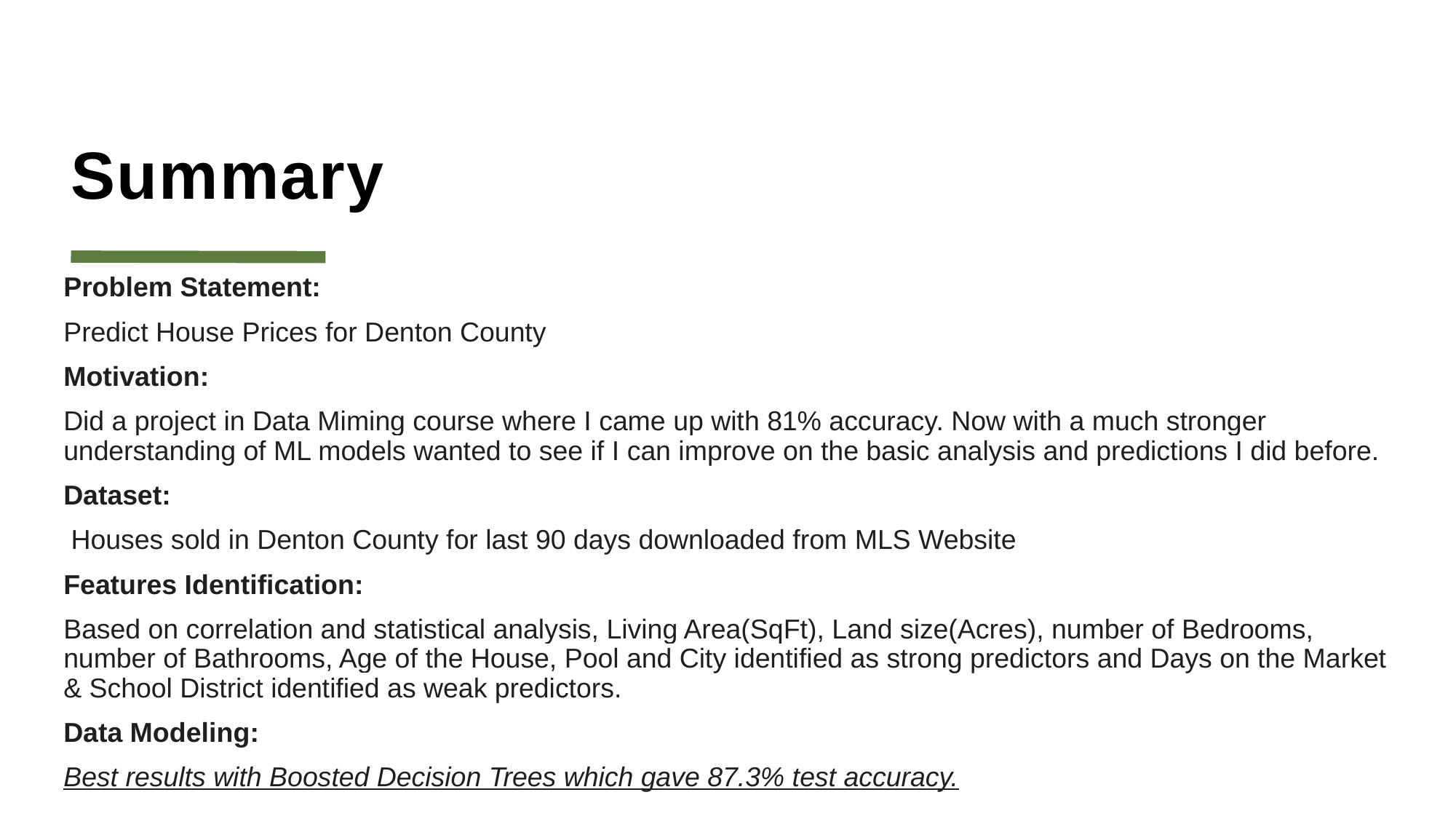

# Summary
Problem Statement:
Predict House Prices for Denton County
Motivation:
Did a project in Data Miming course where I came up with 81% accuracy. Now with a much stronger understanding of ML models wanted to see if I can improve on the basic analysis and predictions I did before.
Dataset:
 Houses sold in Denton County for last 90 days downloaded from MLS Website
Features Identification:
Based on correlation and statistical analysis, Living Area(SqFt), Land size(Acres), number of Bedrooms, number of Bathrooms, Age of the House, Pool and City identified as strong predictors and Days on the Market & School District identified as weak predictors.
Data Modeling:
Best results with Boosted Decision Trees which gave 87.3% test accuracy.